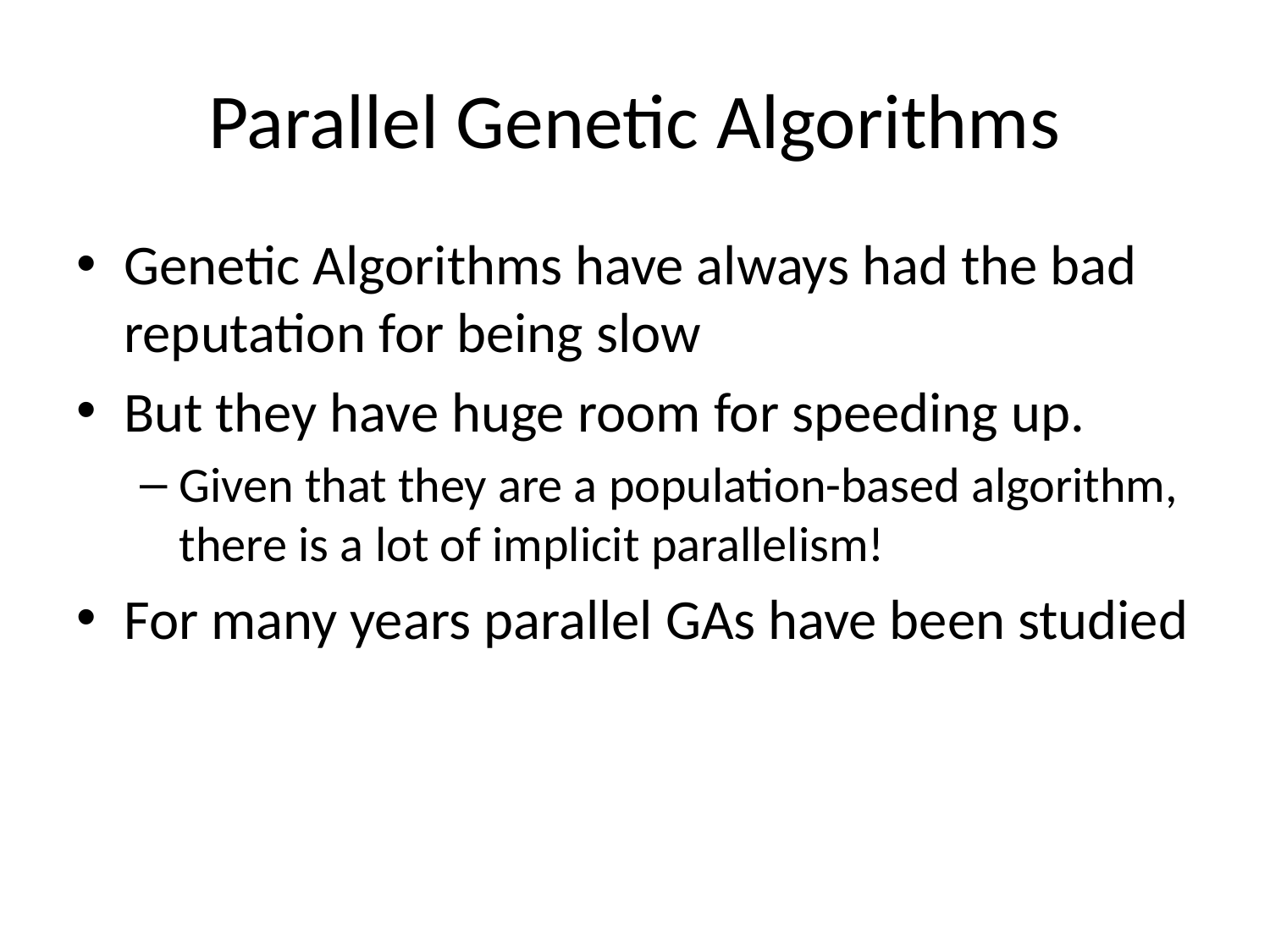

# Parallel Genetic Algorithms
Genetic Algorithms have always had the bad reputation for being slow
But they have huge room for speeding up.
Given that they are a population-based algorithm, there is a lot of implicit parallelism!
For many years parallel GAs have been studied